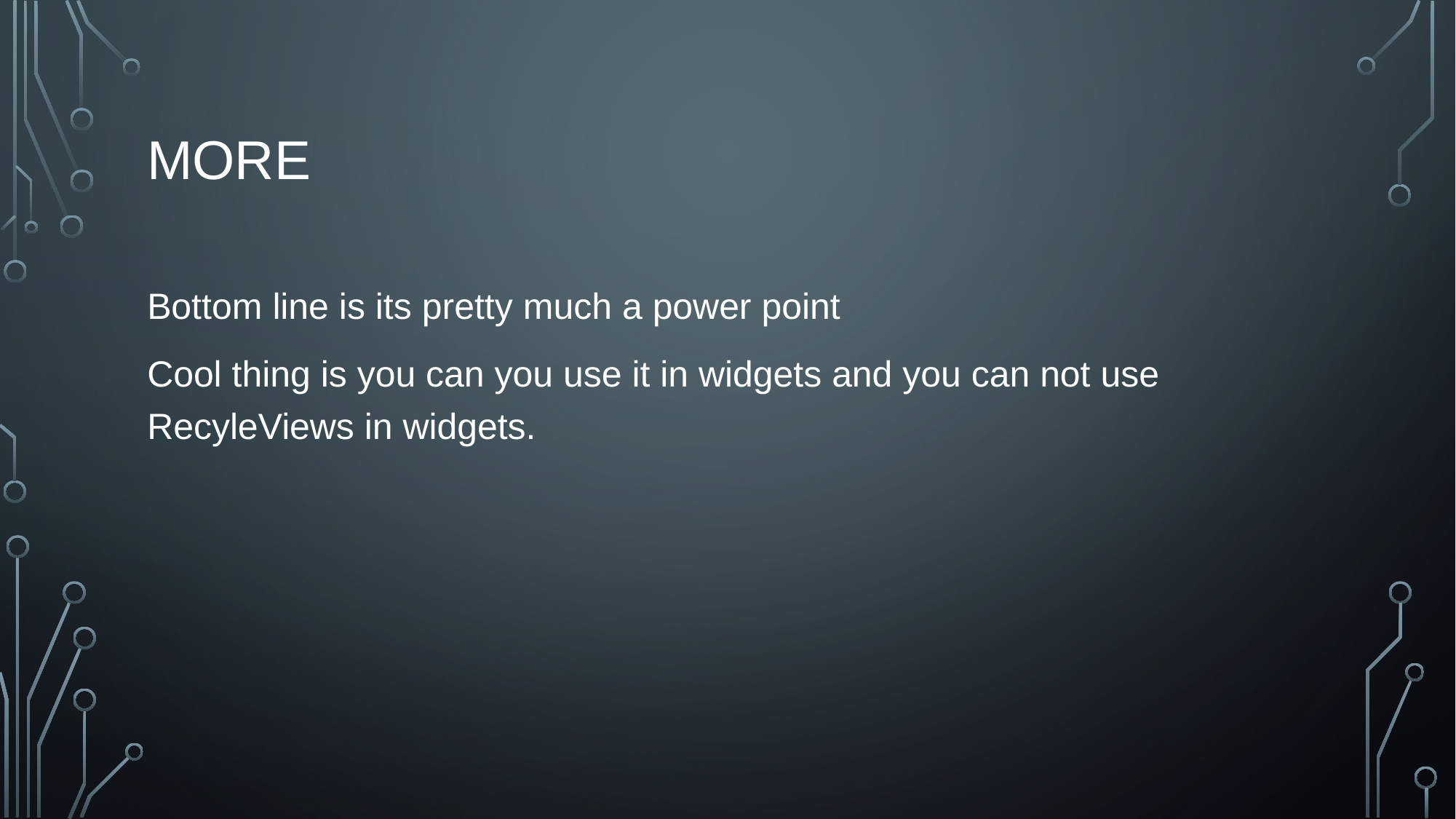

# More
Bottom line is its pretty much a power point
Cool thing is you can you use it in widgets and you can not use RecyleViews in widgets.